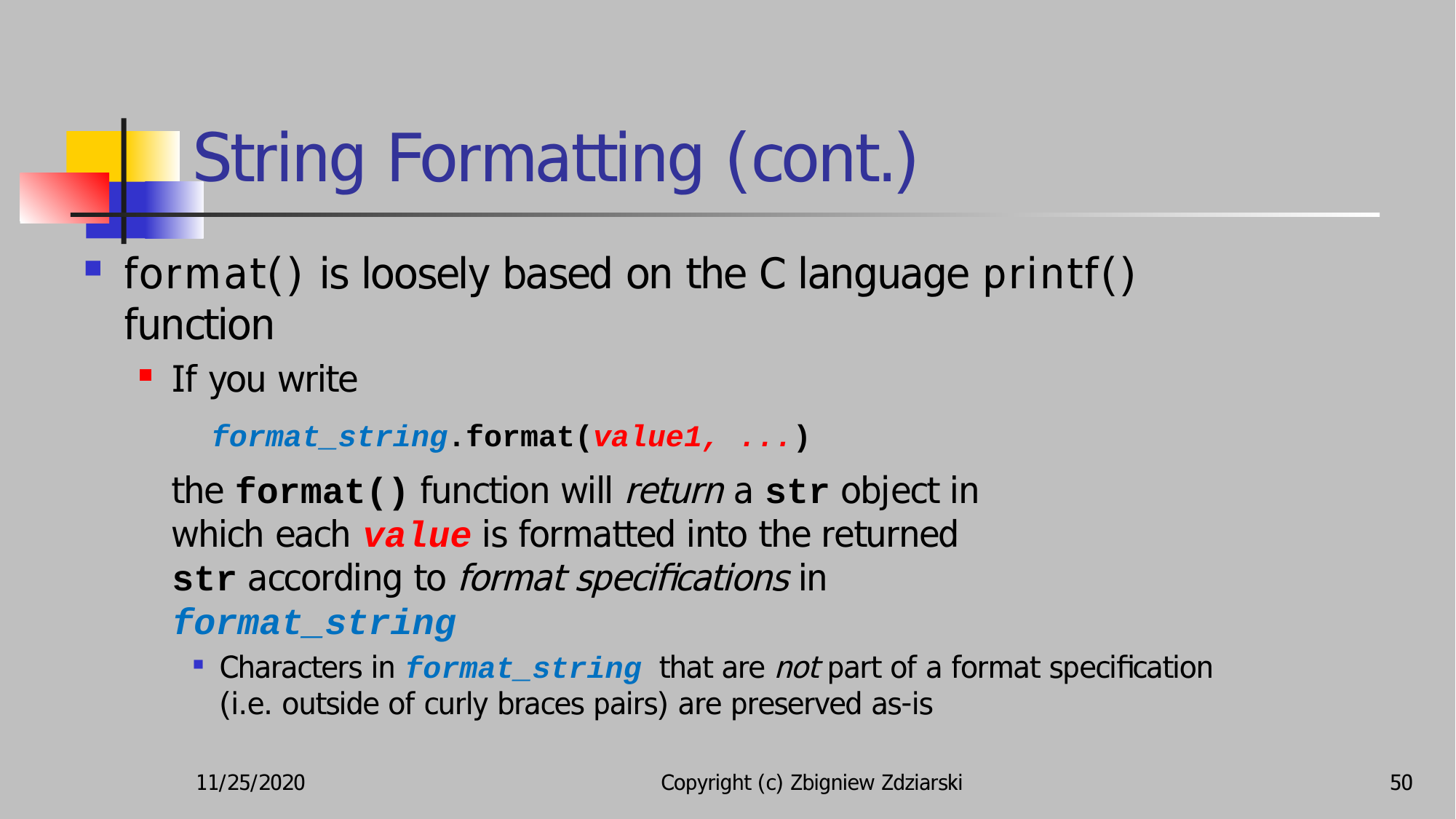

# String Formatting (cont.)
format() is loosely based on the C language printf() function
If you write

       format_string.format(value1, ...)

   the format() function will return a str object in
   which each value is formatted into the returned
   str according to format specifications in
   format_string
Characters in format_string that are not part of a format specification (i.e. outside of curly braces pairs) are preserved as-is

11/25/2020
Copyright (c) Zbigniew Zdziarski
50